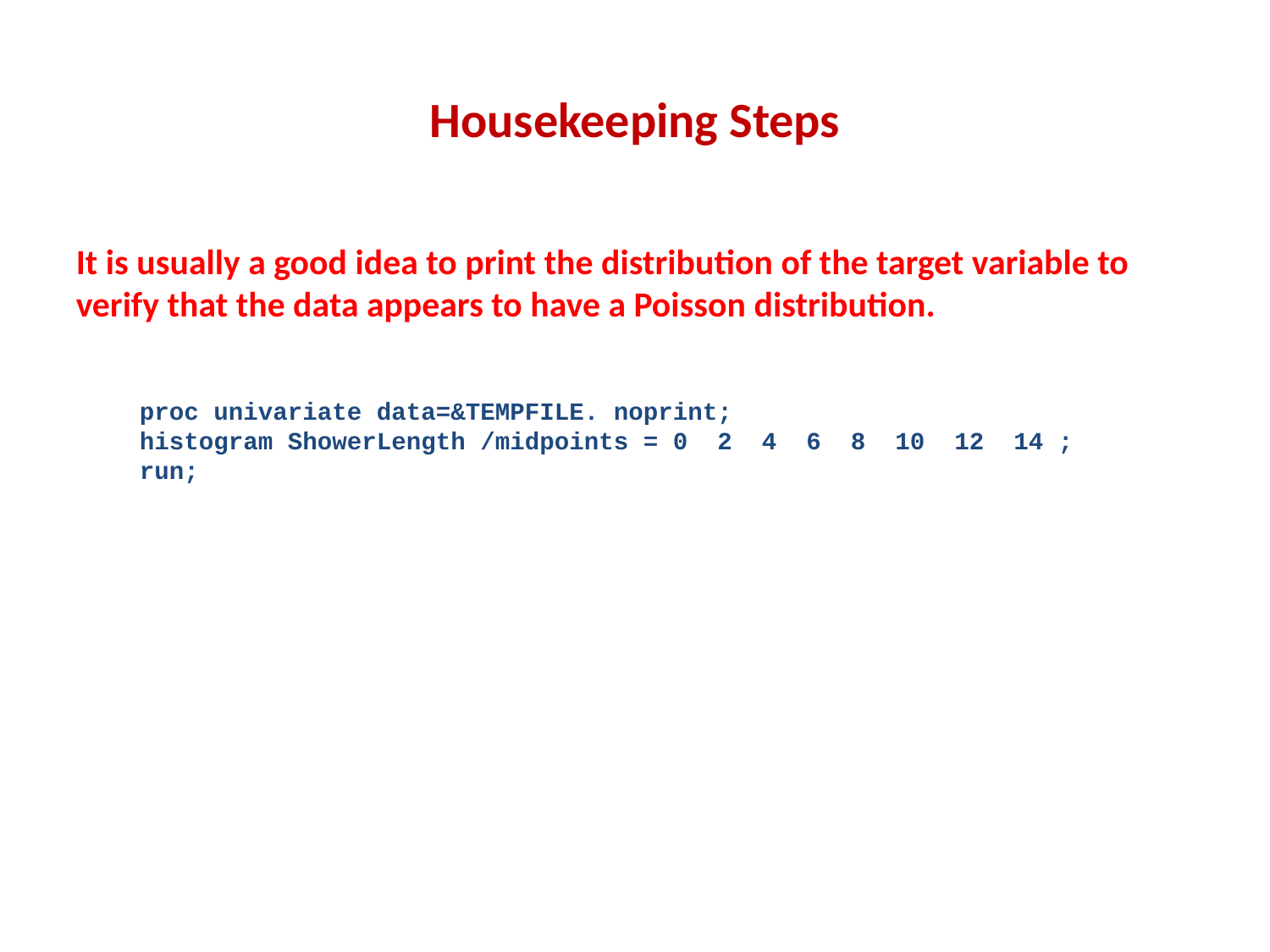

# Housekeeping Steps
It is usually a good idea to print the distribution of the target variable to verify that the data appears to have a Poisson distribution.

proc univariate data=&TEMPFILE. noprint;
histogram ShowerLength /midpoints = 0  2  4  6  8  10  12  14 ;
run;